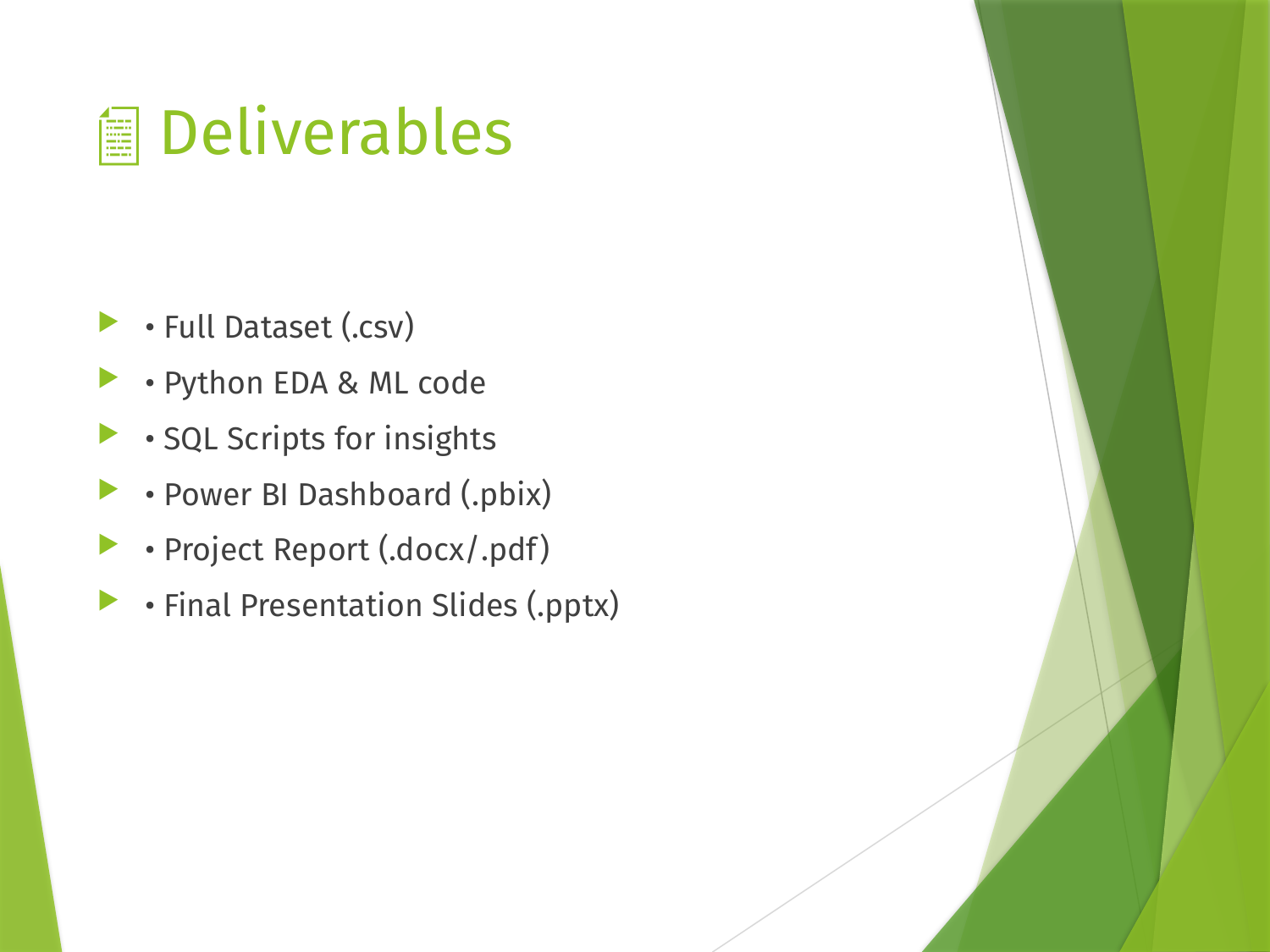

# 📄 Deliverables
• Full Dataset (.csv)
• Python EDA & ML code
• SQL Scripts for insights
• Power BI Dashboard (.pbix)
• Project Report (.docx/.pdf)
• Final Presentation Slides (.pptx)